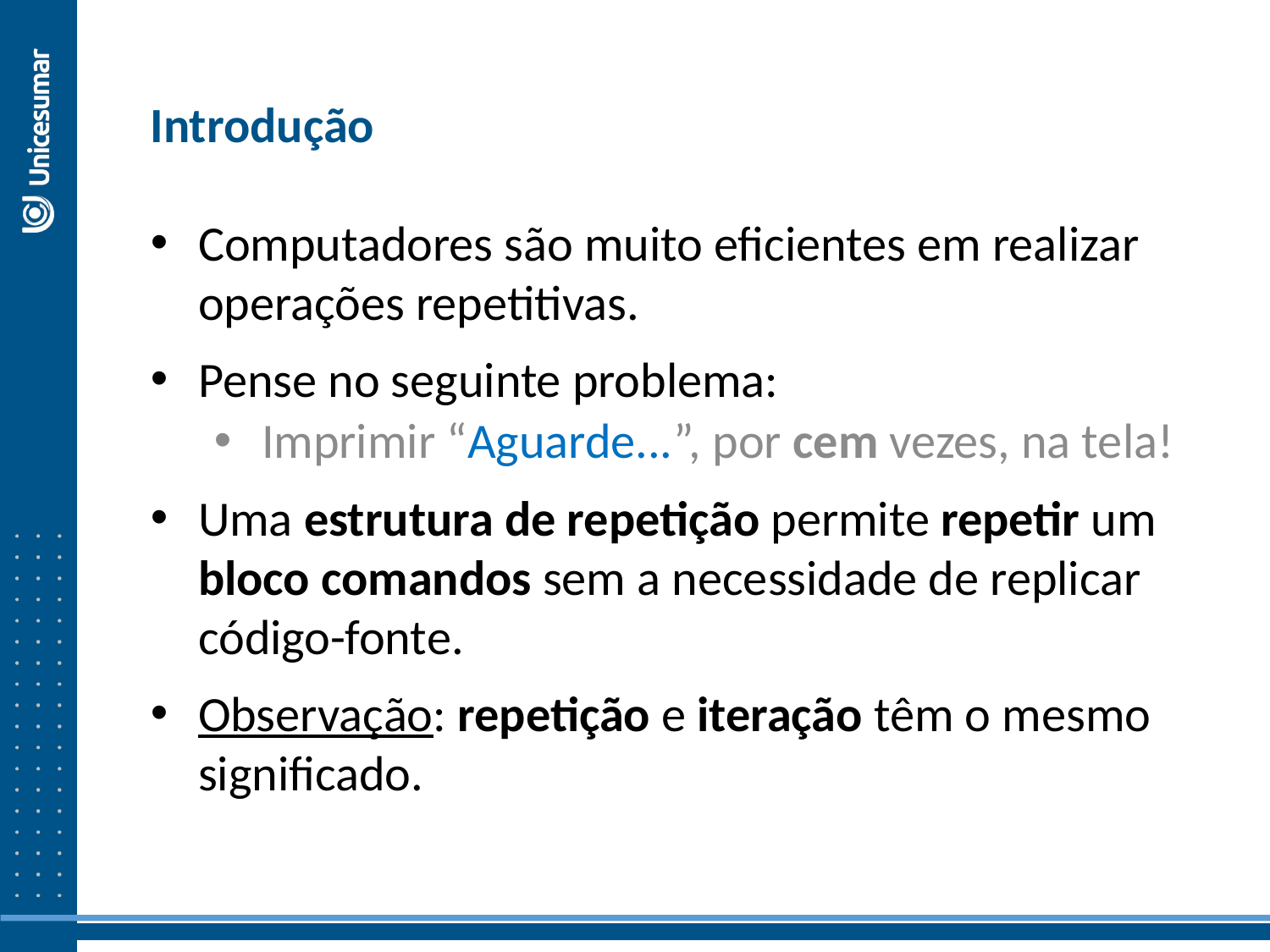

Introdução
Computadores são muito eficientes em realizar operações repetitivas.
Pense no seguinte problema:
Imprimir “Aguarde...”, por cem vezes, na tela!
Uma estrutura de repetição permite repetir um bloco comandos sem a necessidade de replicar código-fonte.
Observação: repetição e iteração têm o mesmo significado.